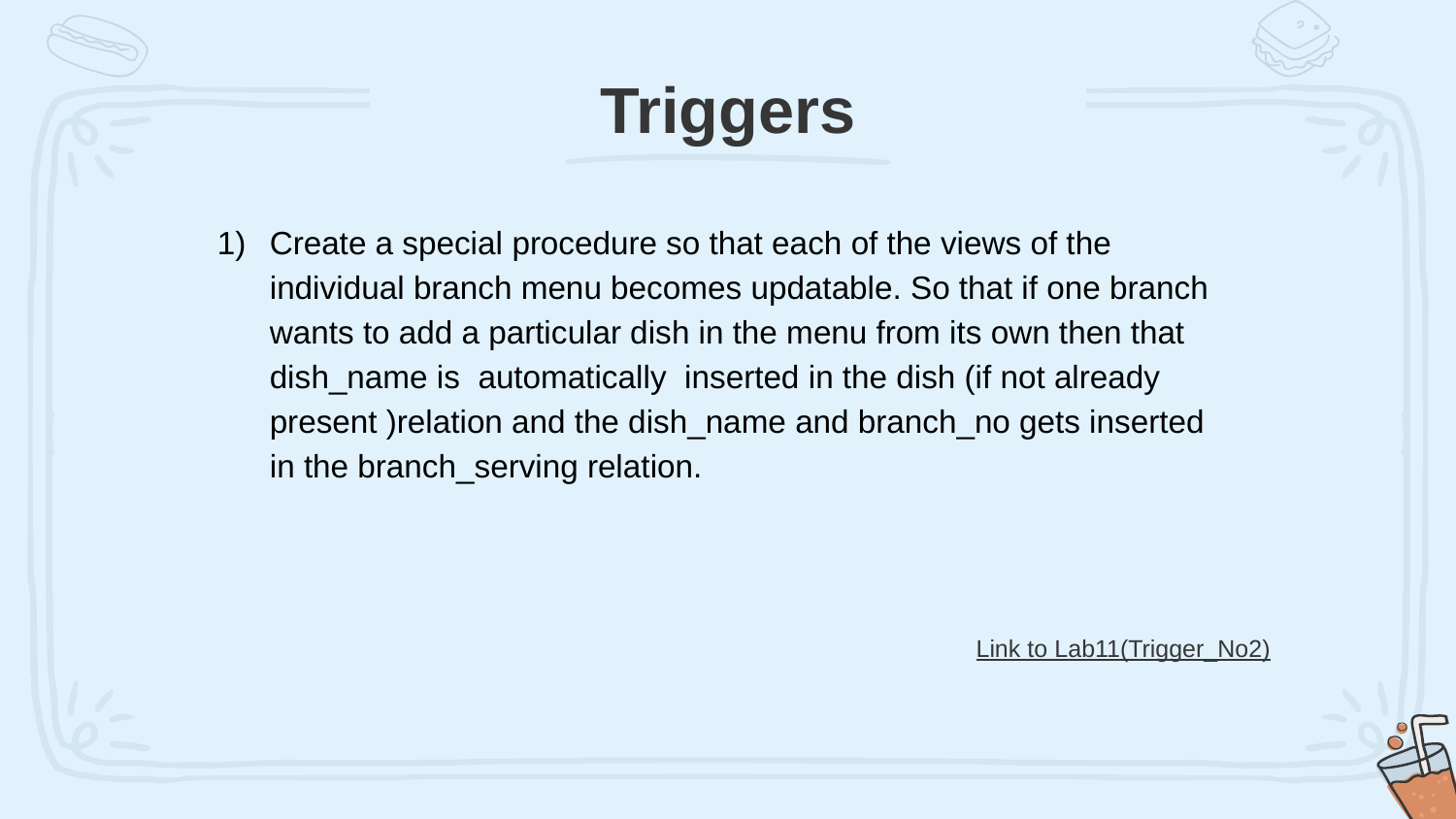

# Triggers

Create a special procedure so that each of the views of the individual branch menu becomes updatable. So that if one branch wants to add a particular dish in the menu from its own then that dish_name is  automatically  inserted in the dish (if not already present )relation and the dish_name and branch_no gets inserted in the branch_serving relation.

Link to Lab11(Trigger_No2)